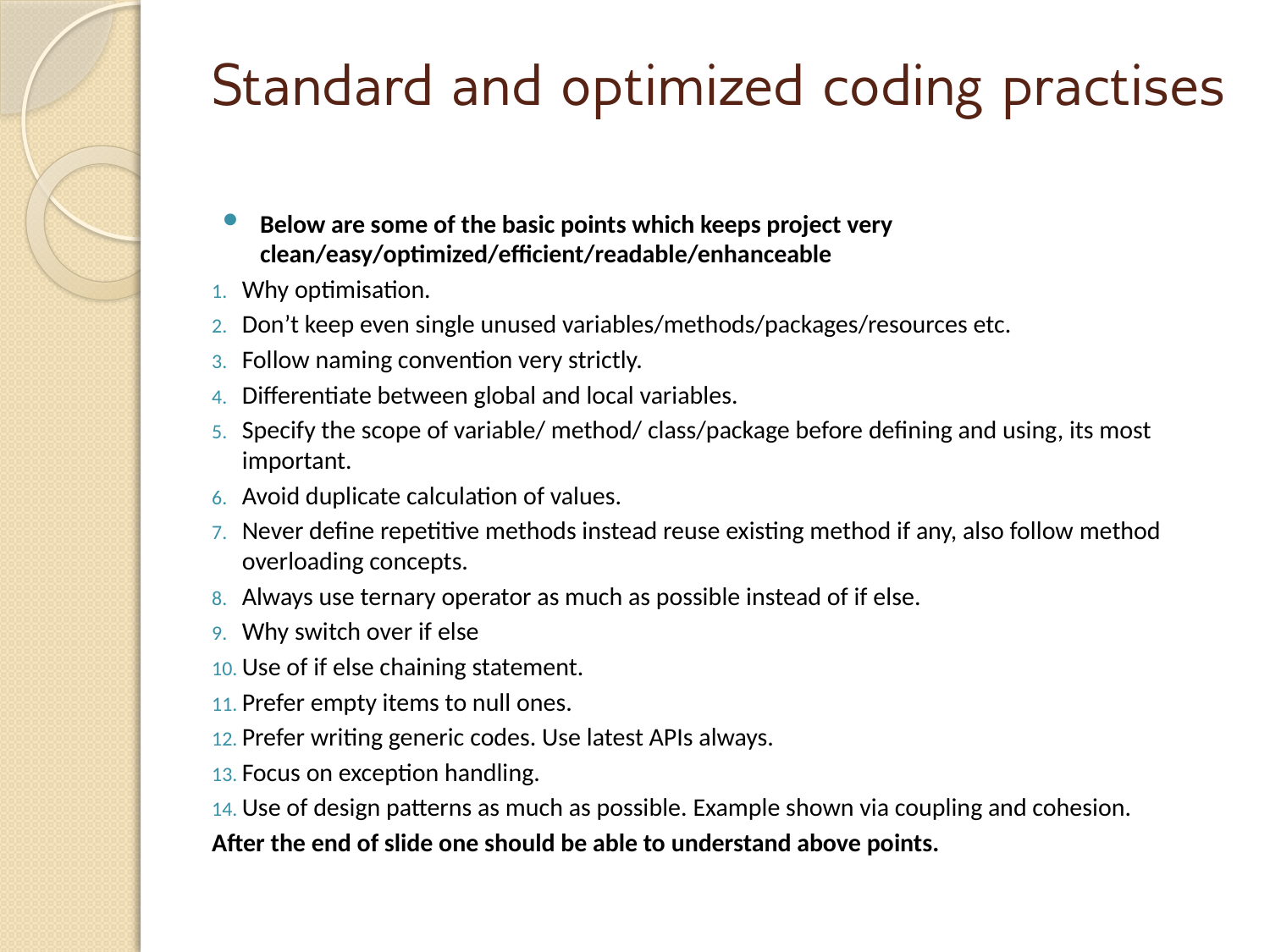

# Standard and optimized coding practises
Below are some of the basic points which keeps project very clean/easy/optimized/efficient/readable/enhanceable
Why optimisation.
Don’t keep even single unused variables/methods/packages/resources etc.
Follow naming convention very strictly.
Differentiate between global and local variables.
Specify the scope of variable/ method/ class/package before defining and using, its most important.
Avoid duplicate calculation of values.
Never define repetitive methods instead reuse existing method if any, also follow method overloading concepts.
Always use ternary operator as much as possible instead of if else.
Why switch over if else
Use of if else chaining statement.
Prefer empty items to null ones.
Prefer writing generic codes. Use latest APIs always.
Focus on exception handling.
Use of design patterns as much as possible. Example shown via coupling and cohesion.
After the end of slide one should be able to understand above points.